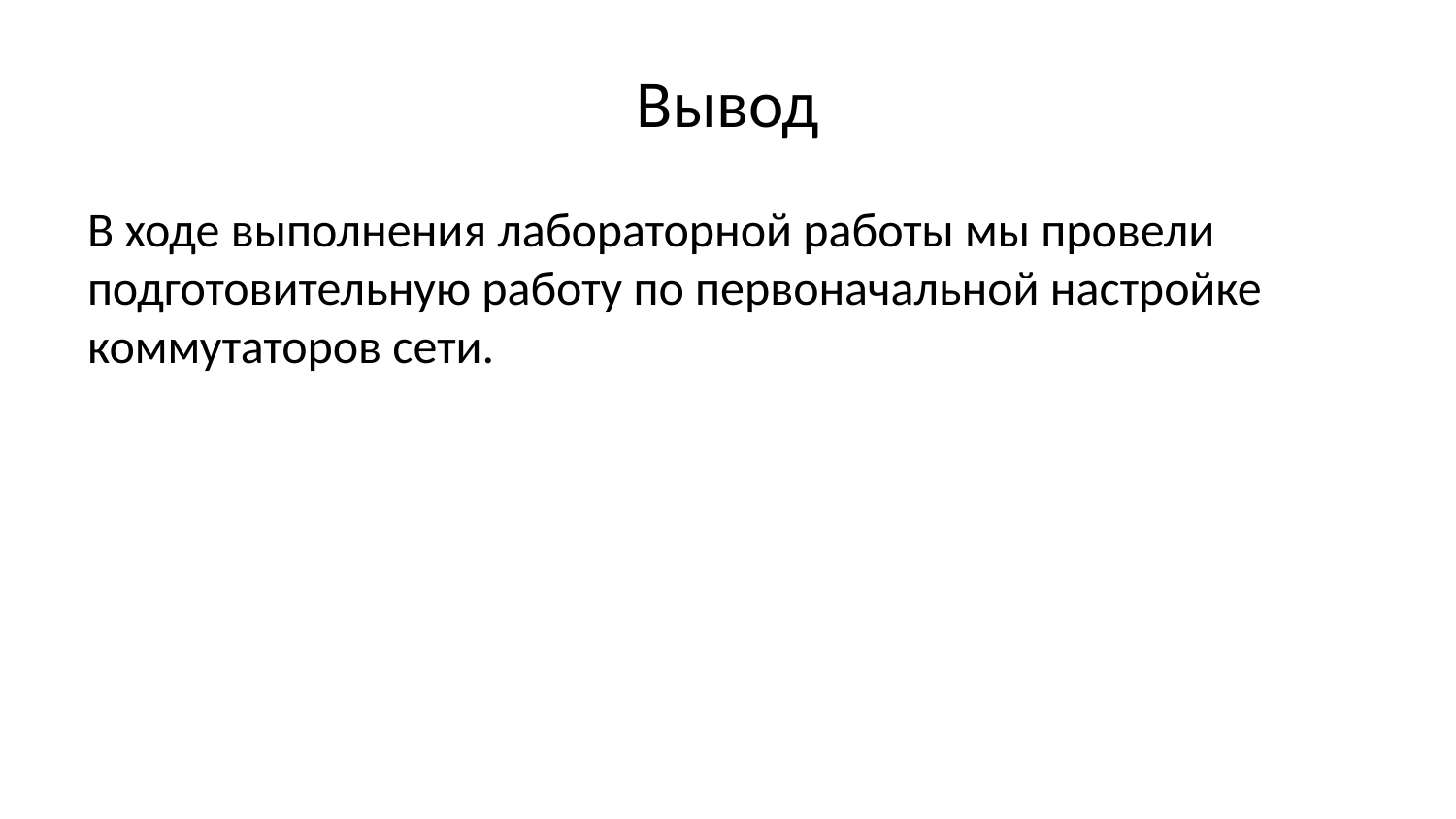

# Вывод
В ходе выполнения лабораторной работы мы провели подготовительную работу по первоначальной настройке коммутаторов сети.